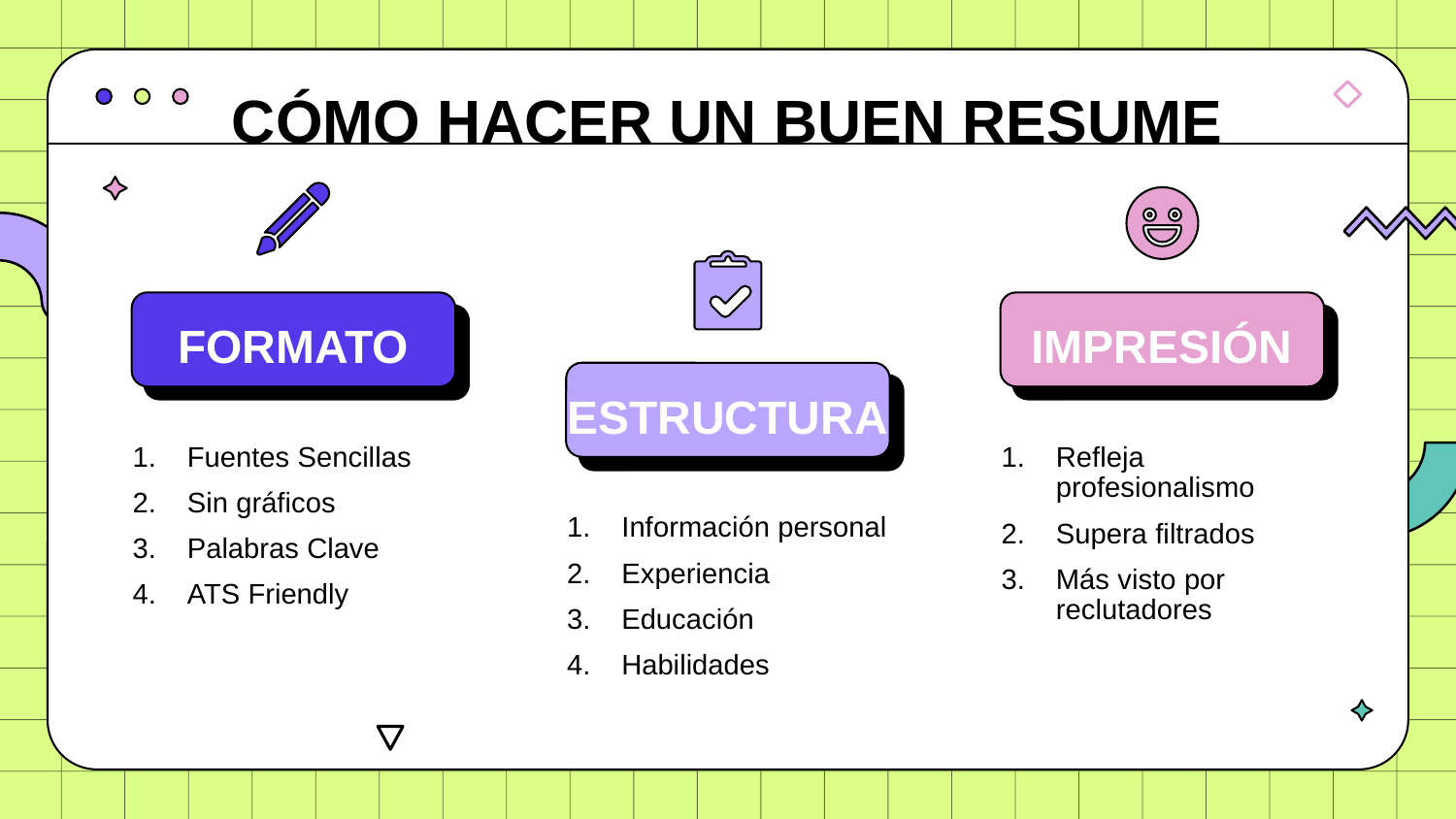

#
CÓMO HACER UN BUEN RESUME

IMPRESIÓN
FORMATO
ESTRUCTURA
Fuentes Sencillas
Sin gráficos
Palabras Clave
ATS Friendly
Refleja profesionalismo
Supera filtrados
Más visto por reclutadores
Información personal
Experiencia
Educación
Habilidades